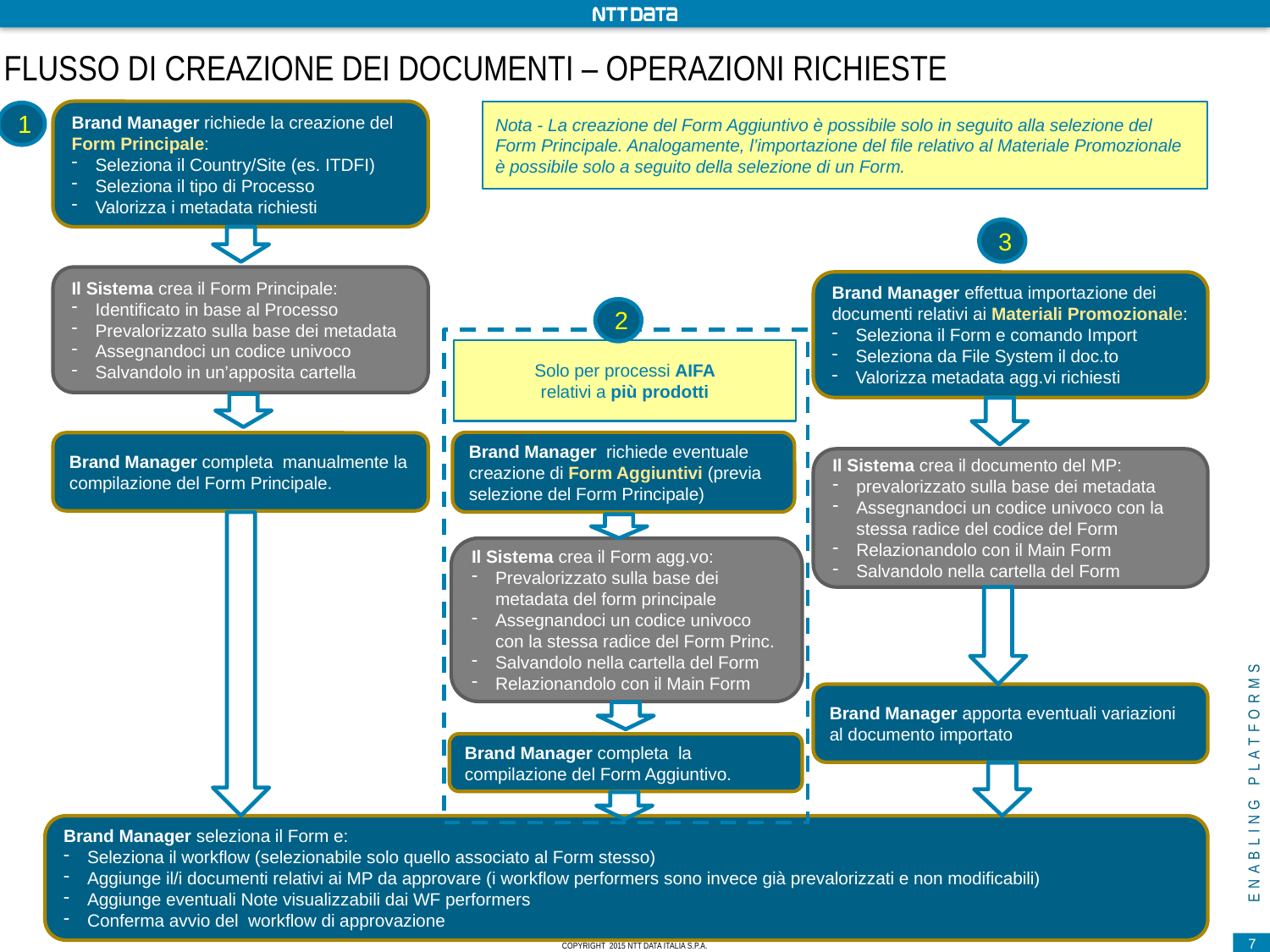

# Flusso di creazione dei documenti – operazioni richieste
Brand Manager richiede la creazione del Form Principale:
Seleziona il Country/Site (es. ITDFI)
Seleziona il tipo di Processo
Valorizza i metadata richiesti
Nota - La creazione del Form Aggiuntivo è possibile solo in seguito alla selezione del Form Principale. Analogamente, l’importazione del file relativo al Materiale Promozionale è possibile solo a seguito della selezione di un Form.
1
3

Il Sistema crea il Form Principale:
Identificato in base al Processo
Prevalorizzato sulla base dei metadata
Assegnandoci un codice univoco
Salvandolo in un’apposita cartella
Brand Manager effettua importazione dei documenti relativi ai Materiali Promozionale:
Seleziona il Form e comando Import
Seleziona da File System il doc.to
Valorizza metadata agg.vi richiesti
2

Solo per processi AIFA
relativi a più prodotti

Brand Manager  richiede eventuale creazione di Form Aggiuntivi (previa selezione del Form Principale)
Brand Manager completa  manualmente la compilazione del Form Principale.
Il Sistema crea il documento del MP:
prevalorizzato sulla base dei metadata
Assegnandoci un codice univoco con la stessa radice del codice del Form
Relazionandolo con il Main Form
Salvandolo nella cartella del Form

Il Sistema crea il Form agg.vo:
Prevalorizzato sulla base dei metadata del form principale
Assegnandoci un codice univoco con la stessa radice del Form Princ.
Salvandolo nella cartella del Form
Relazionandolo con il Main Form

Brand Manager apporta eventuali variazioni al documento importato

Brand Manager completa  la compilazione del Form Aggiuntivo.

Brand Manager seleziona il Form e:
Seleziona il workflow (selezionabile solo quello associato al Form stesso)
Aggiunge il/i documenti relativi ai MP da approvare (i workflow performers sono invece già prevalorizzati e non modificabili)
Aggiunge eventuali Note visualizzabili dai WF performers
Conferma avvio del  workflow di approvazione